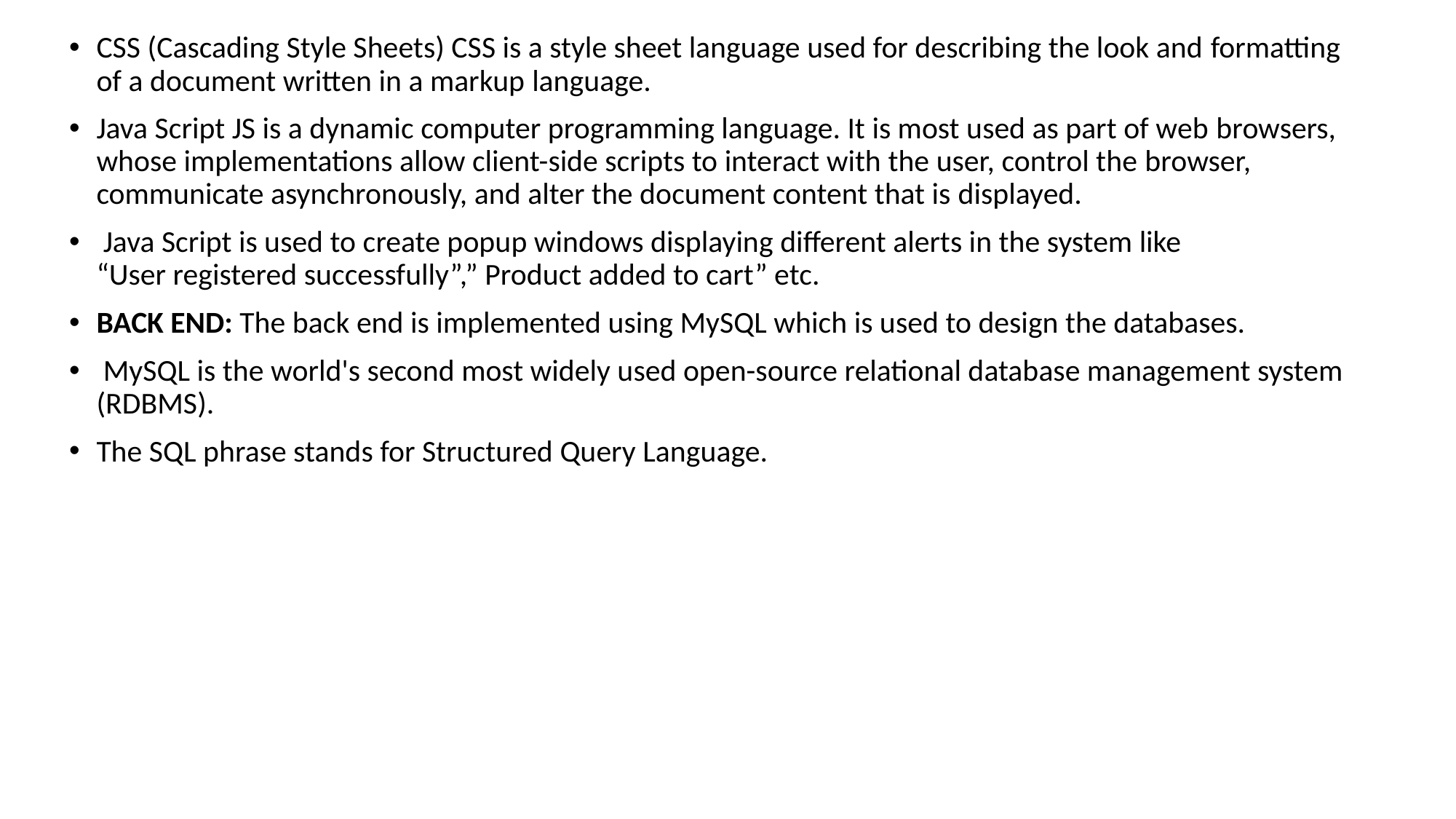

CSS (Cascading Style Sheets) CSS is a style sheet language used for describing the look and formatting of a document written in a markup language.
Java Script JS is a dynamic computer programming language. It is most used as part of web browsers, whose implementations allow client-side scripts to interact with the user, control the browser, communicate asynchronously, and alter the document content that is displayed.
 Java Script is used to create popup windows displaying different alerts in the system like “User registered successfully”,” Product added to cart” etc.
BACK END: The back end is implemented using MySQL which is used to design the databases.
 MySQL is the world's second most widely used open-source relational database management system (RDBMS).
The SQL phrase stands for Structured Query Language.